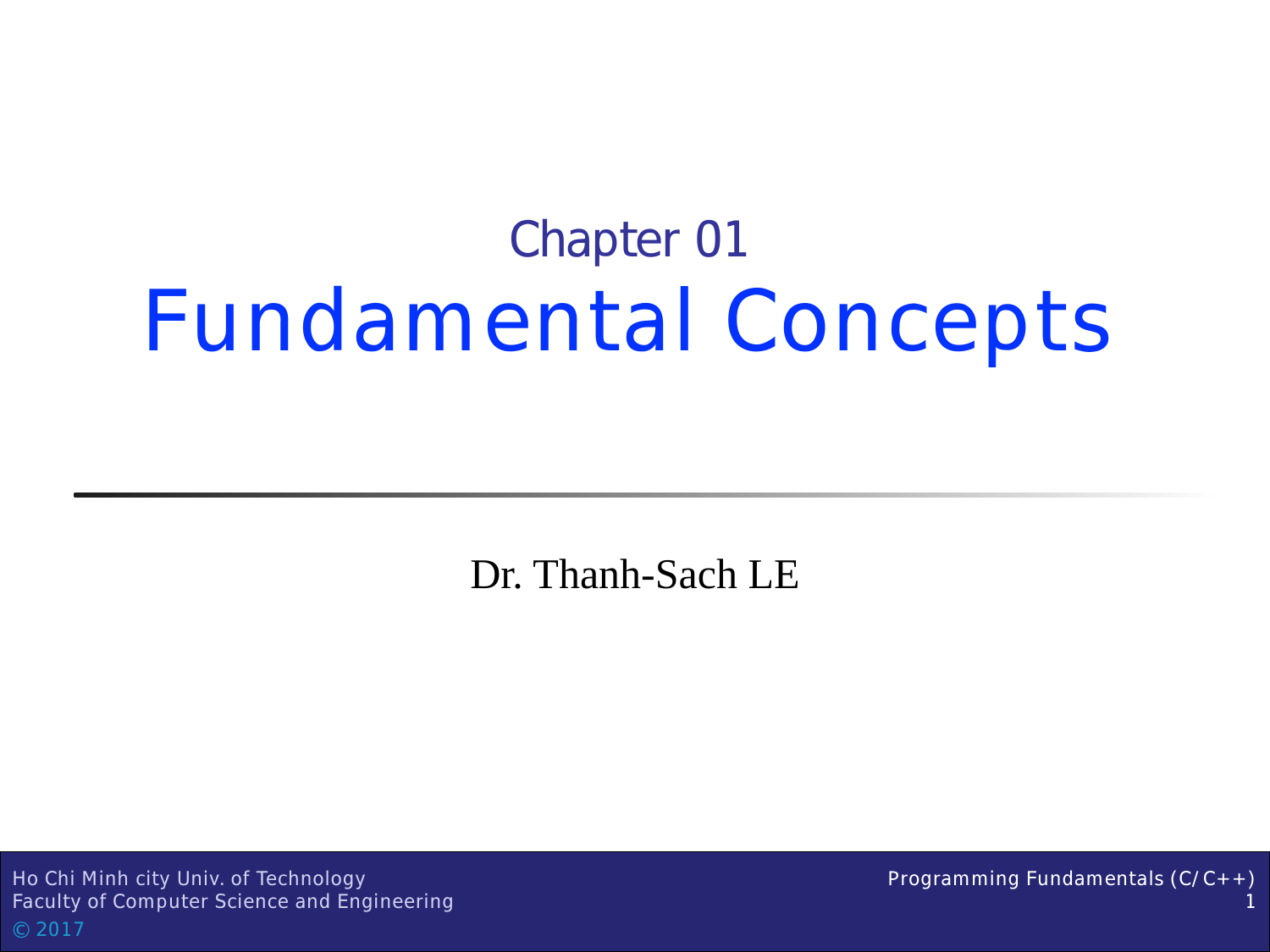

# Chapter 01 Fundamental Concepts
Dr. Thanh-Sach LE